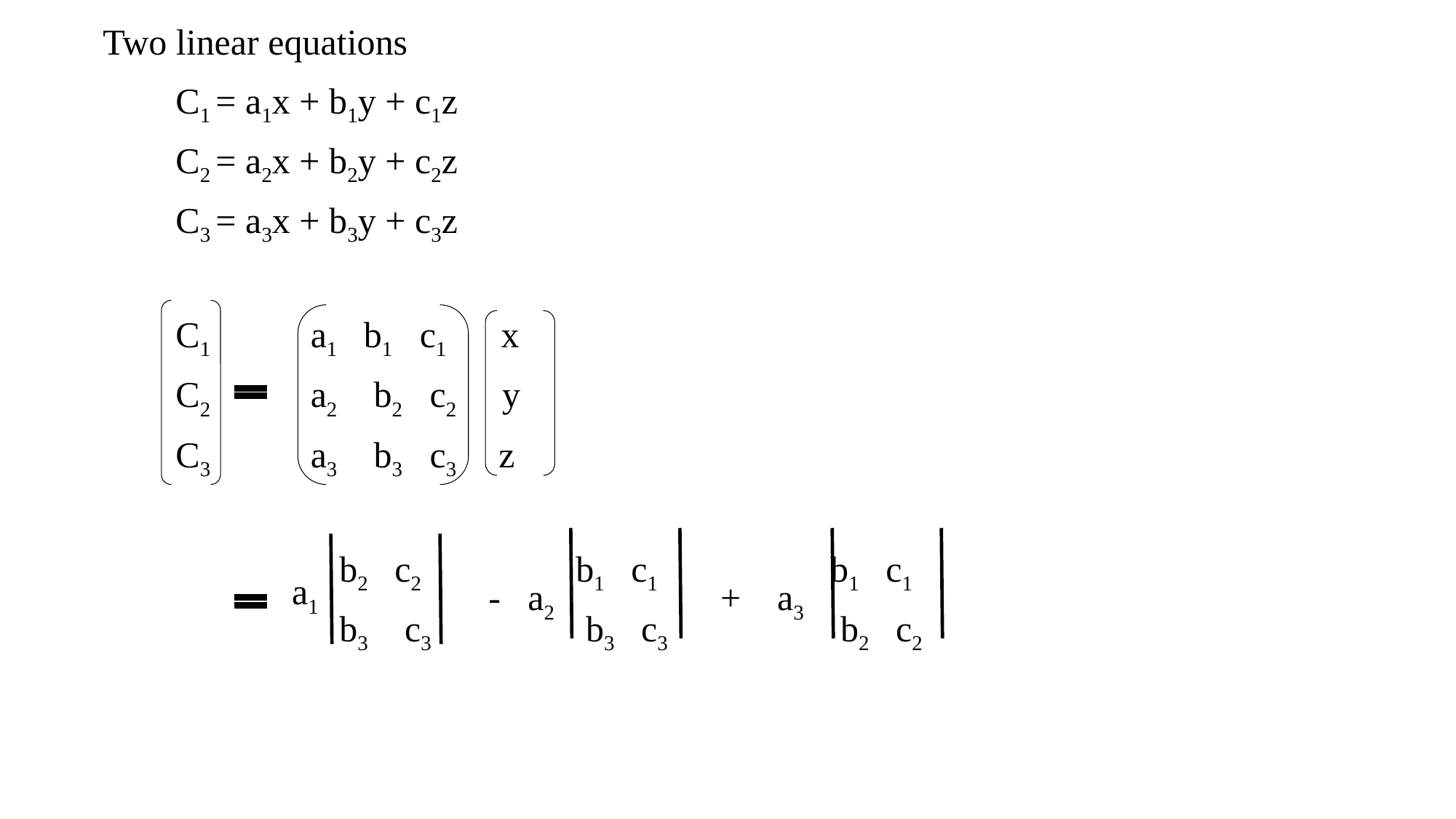

Two linear equations
        C1 = a1x + b1y + c1z
        C2 = a2x + b2y + c2z
        C3 = a3x + b3y + c3z

        C1           a1     b1   c1      x
        C2           a2    b2   c2     y
        C3           a3    b3   c3        z

                          b2     c2                 b1     c1                   b1     c1
                          b3    c3                 b3     c3                   b2     c2

 a1
 -   a2
 +    a3